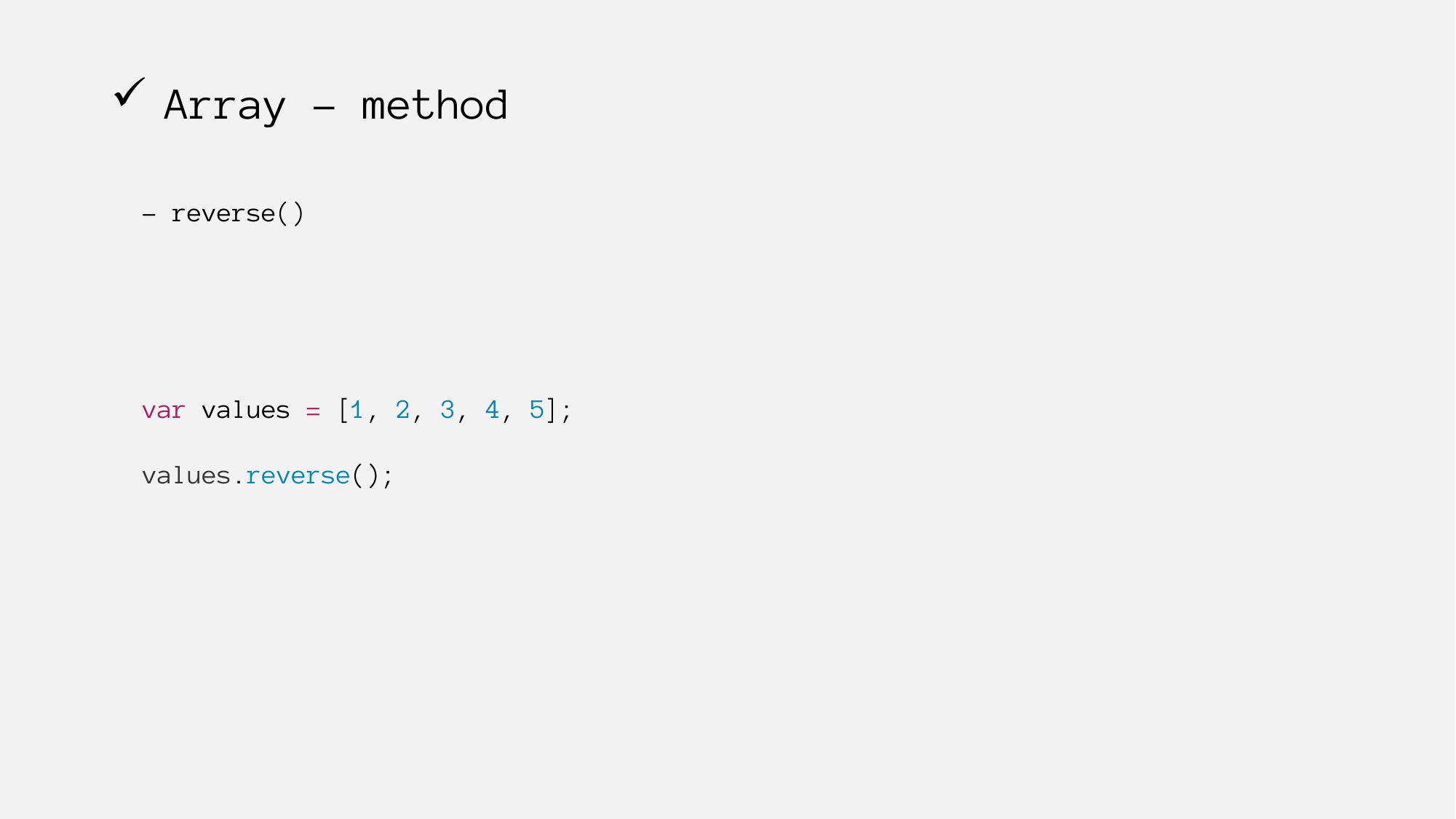

# Array - method
- reverse()

var values = [1, 2, 3, 4, 5];

values.reverse();